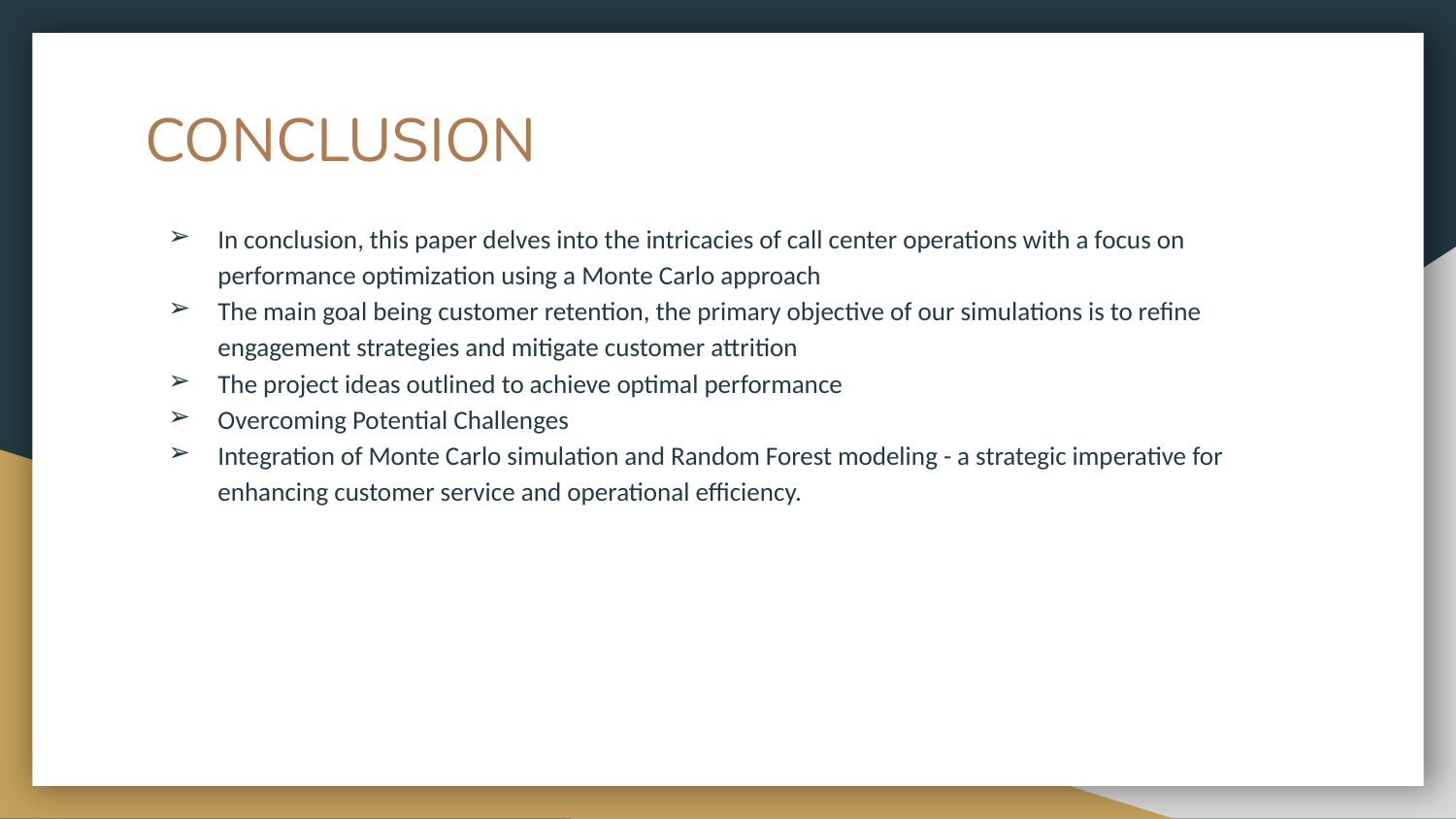

# CONCLUSION
In conclusion, this paper delves into the intricacies of call center operations with a focus on performance optimization using a Monte Carlo approach
The main goal being customer retention, the primary objective of our simulations is to refine engagement strategies and mitigate customer attrition
The project ideas outlined to achieve optimal performance
Overcoming Potential Challenges
Integration of Monte Carlo simulation and Random Forest modeling - a strategic imperative for enhancing customer service and operational efficiency.